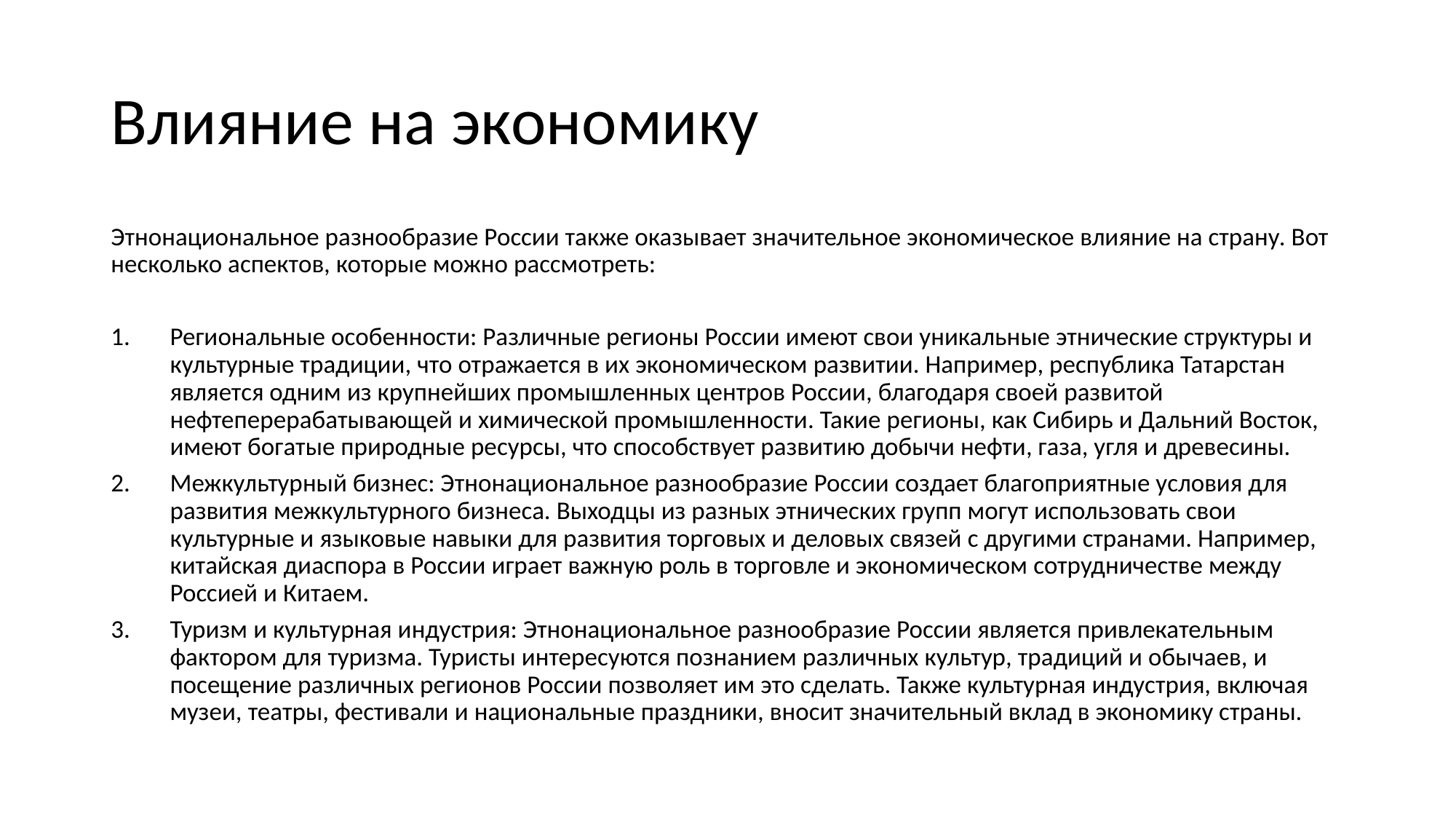

# Влияние на экономику
Этнонациональное разнообразие России также оказывает значительное экономическое влияние на страну. Вот несколько аспектов, которые можно рассмотреть:

Региональные особенности: Различные регионы России имеют свои уникальные этнические структуры и культурные традиции, что отражается в их экономическом развитии. Например, республика Татарстан является одним из крупнейших промышленных центров России, благодаря своей развитой нефтеперерабатывающей и химической промышленности. Такие регионы, как Сибирь и Дальний Восток, имеют богатые природные ресурсы, что способствует развитию добычи нефти, газа, угля и древесины.
Межкультурный бизнес: Этнонациональное разнообразие России создает благоприятные условия для развития межкультурного бизнеса. Выходцы из разных этнических групп могут использовать свои культурные и языковые навыки для развития торговых и деловых связей с другими странами. Например, китайская диаспора в России играет важную роль в торговле и экономическом сотрудничестве между Россией и Китаем.
Туризм и культурная индустрия: Этнонациональное разнообразие России является привлекательным фактором для туризма. Туристы интересуются познанием различных культур, традиций и обычаев, и посещение различных регионов России позволяет им это сделать. Также культурная индустрия, включая музеи, театры, фестивали и национальные праздники, вносит значительный вклад в экономику страны.